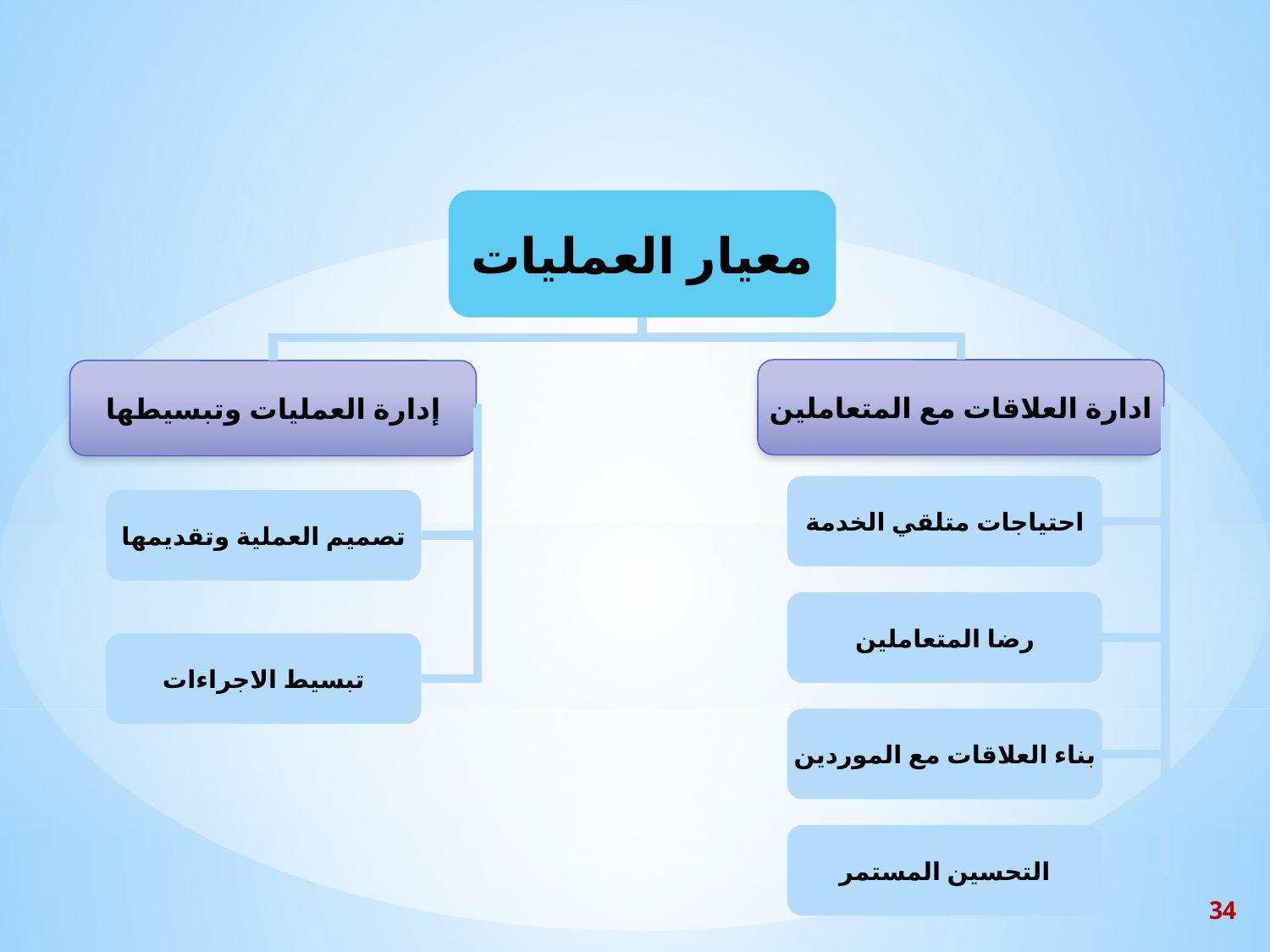

معيار العمليات
ادارة العلاقات مع المتعاملين
إدارة العمليات وتبسيطها
احتياجات متلقي الخدمة
تصميم العملية وتقديمها
رضا المتعاملين
تبسيط الاجراءات
بناء العلاقات مع الموردين
التحسين المستمر
34